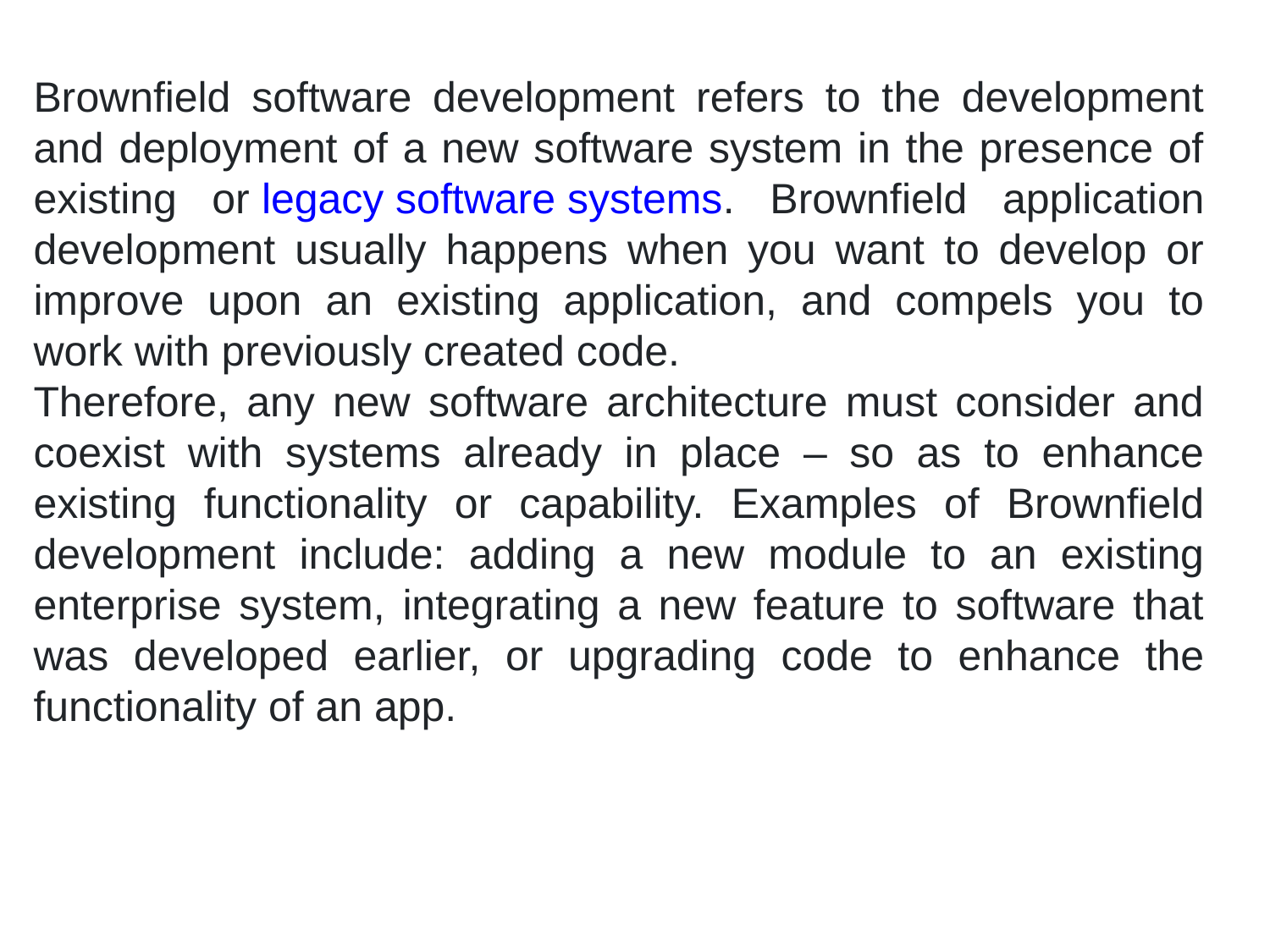

Brownfield software development refers to the development and deployment of a new software system in the presence of existing or legacy software systems. Brownfield application development usually happens when you want to develop or improve upon an existing application, and compels you to work with previously created code.
Therefore, any new software architecture must consider and coexist with systems already in place – so as to enhance existing functionality or capability. Examples of Brownfield development include: adding a new module to an existing enterprise system, integrating a new feature to software that was developed earlier, or upgrading code to enhance the functionality of an app.